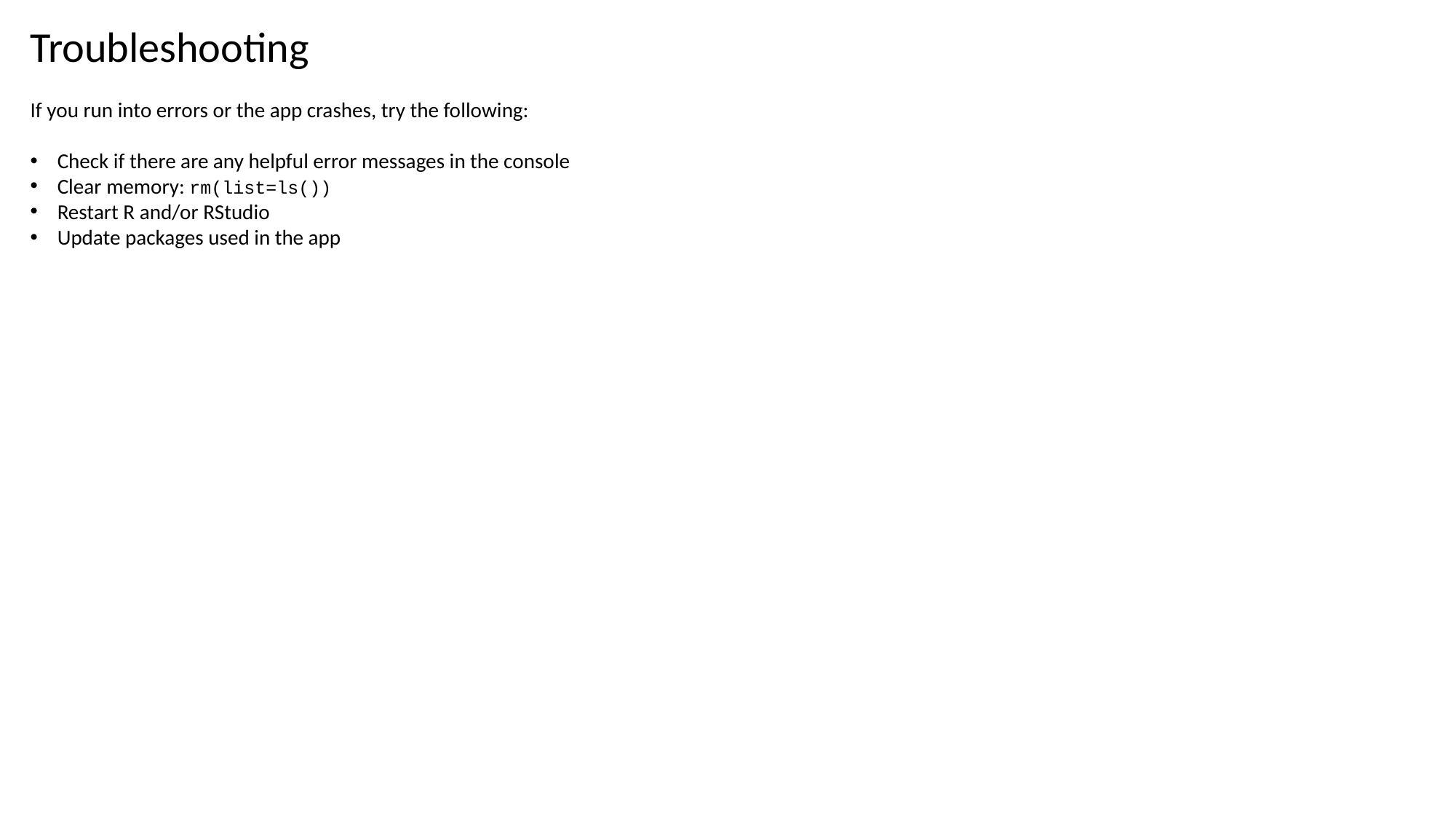

Troubleshooting

If you run into errors or the app crashes, try the following:

Check if there are any helpful error messages in the console
Clear memory: rm(list=ls())
Restart R and/or RStudio
Update packages used in the app